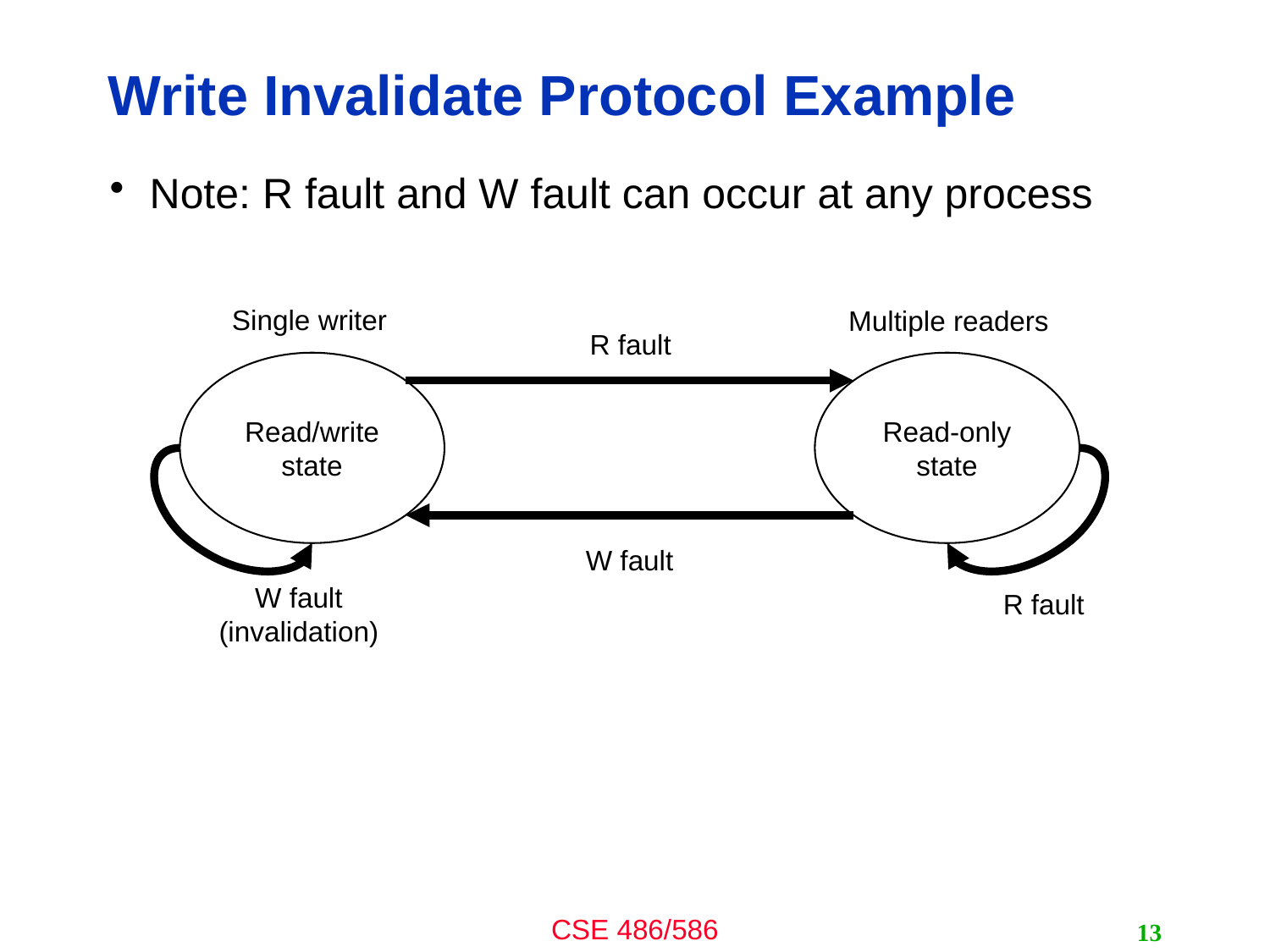

# Write Invalidate Protocol Example
Note: R fault and W fault can occur at any process
Single writer
Multiple readers
R fault
Read/write state
Read-only state
W fault
W fault (invalidation)
R fault
13